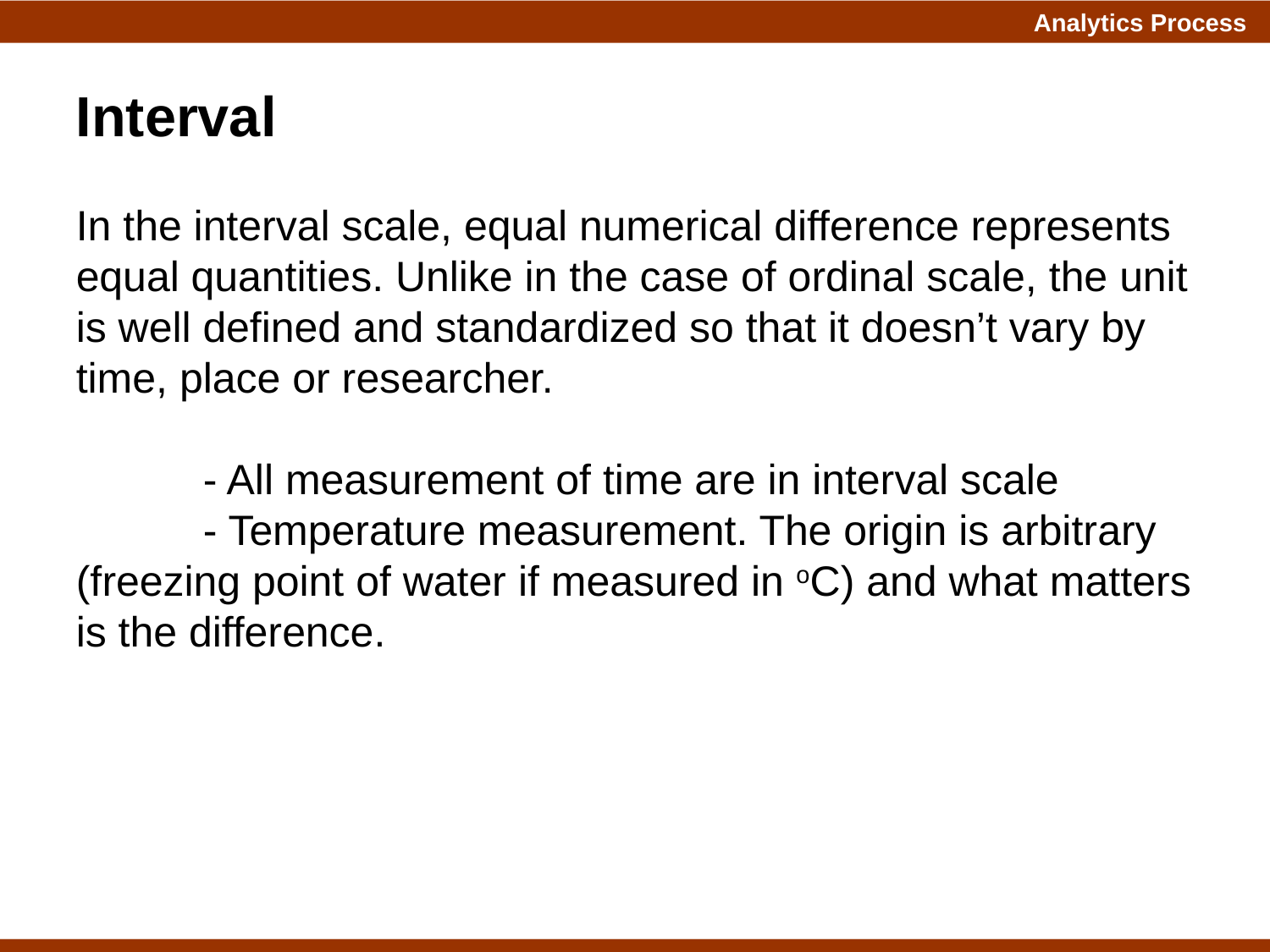

Interval

In the interval scale, equal numerical difference represents equal quantities. Unlike in the case of ordinal scale, the unit is well defined and standardized so that it doesn’t vary by time, place or researcher.

	- All measurement of time are in interval scale
	- Temperature measurement. The origin is arbitrary (freezing point of water if measured in oC) and what matters is the difference.